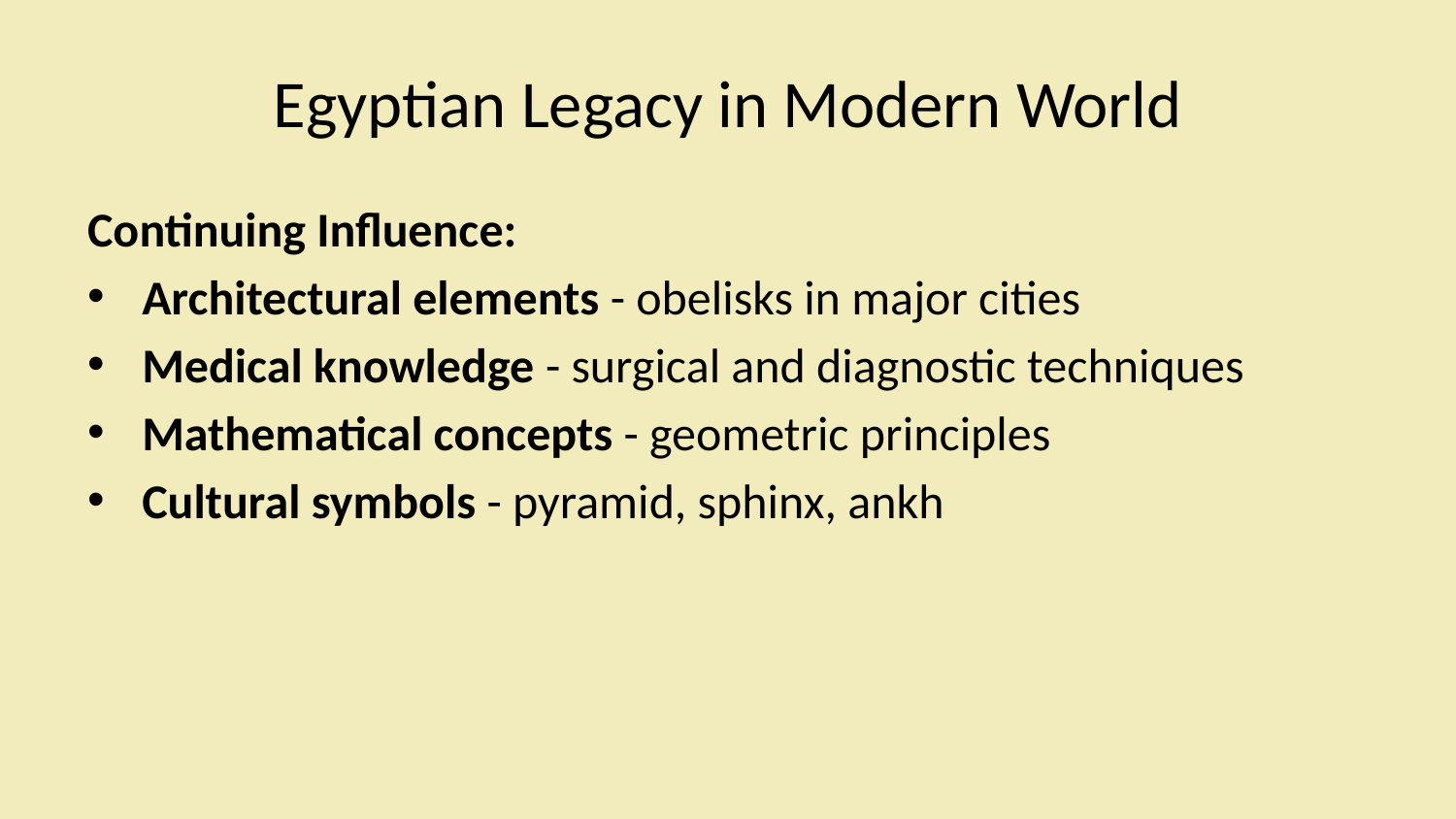

# Egyptian Legacy in Modern World
Continuing Influence:
Architectural elements - obelisks in major cities
Medical knowledge - surgical and diagnostic techniques
Mathematical concepts - geometric principles
Cultural symbols - pyramid, sphinx, ankh